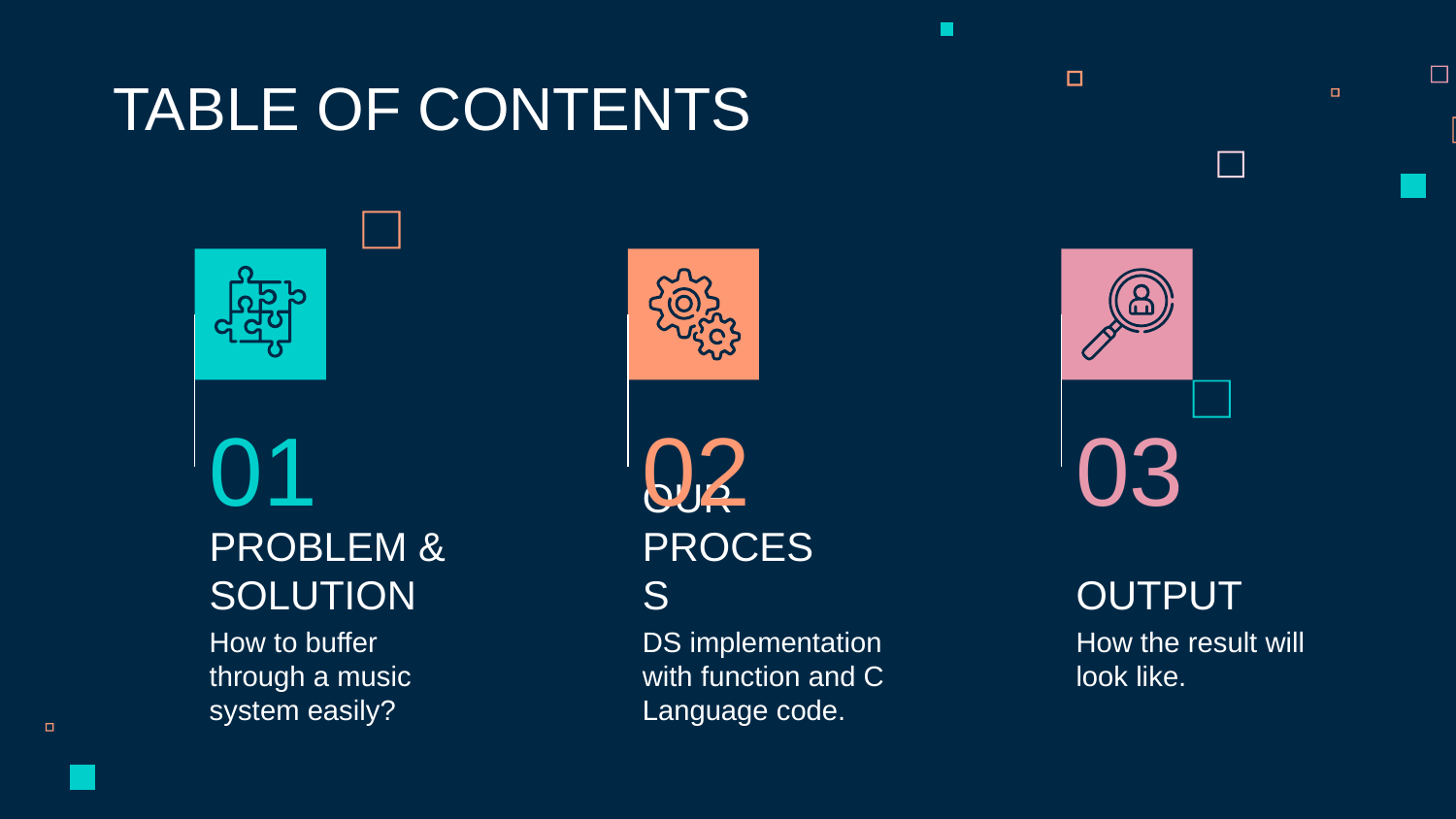

TABLE OF CONTENTS

01
02
03
# PROBLEM & SOLUTION
OUR PROCESS
OUTPUT
How the result will look like.
How to buffer through a music system easily?
DS implementation with function and C Language code.